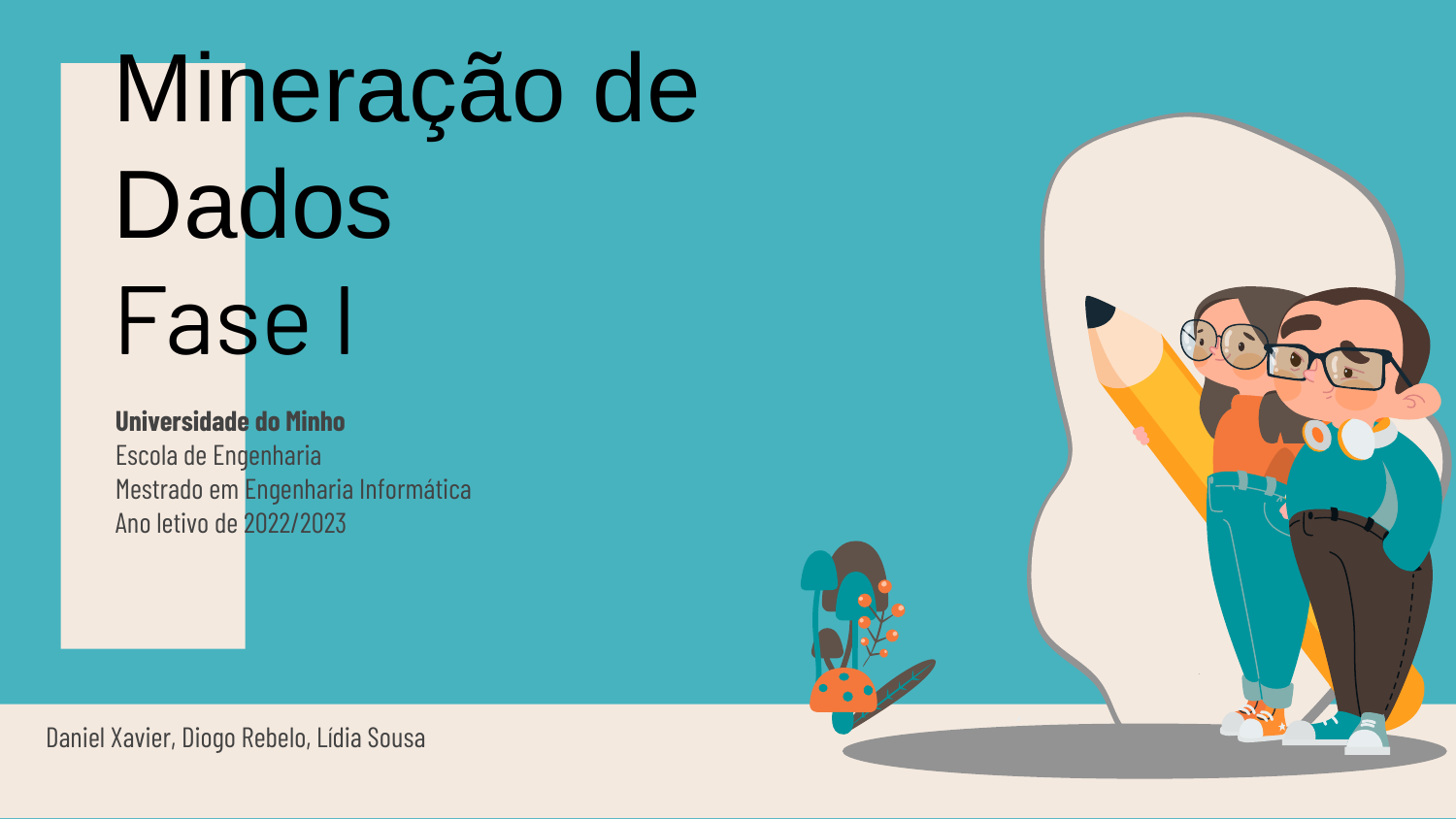

# Mineração de Dados Fase I

Universidade do Minho
Escola de Engenharia
Mestrado em Engenharia Informática
Ano letivo de 2022/2023

Daniel Xavier, Diogo Rebelo, Lídia Sousa